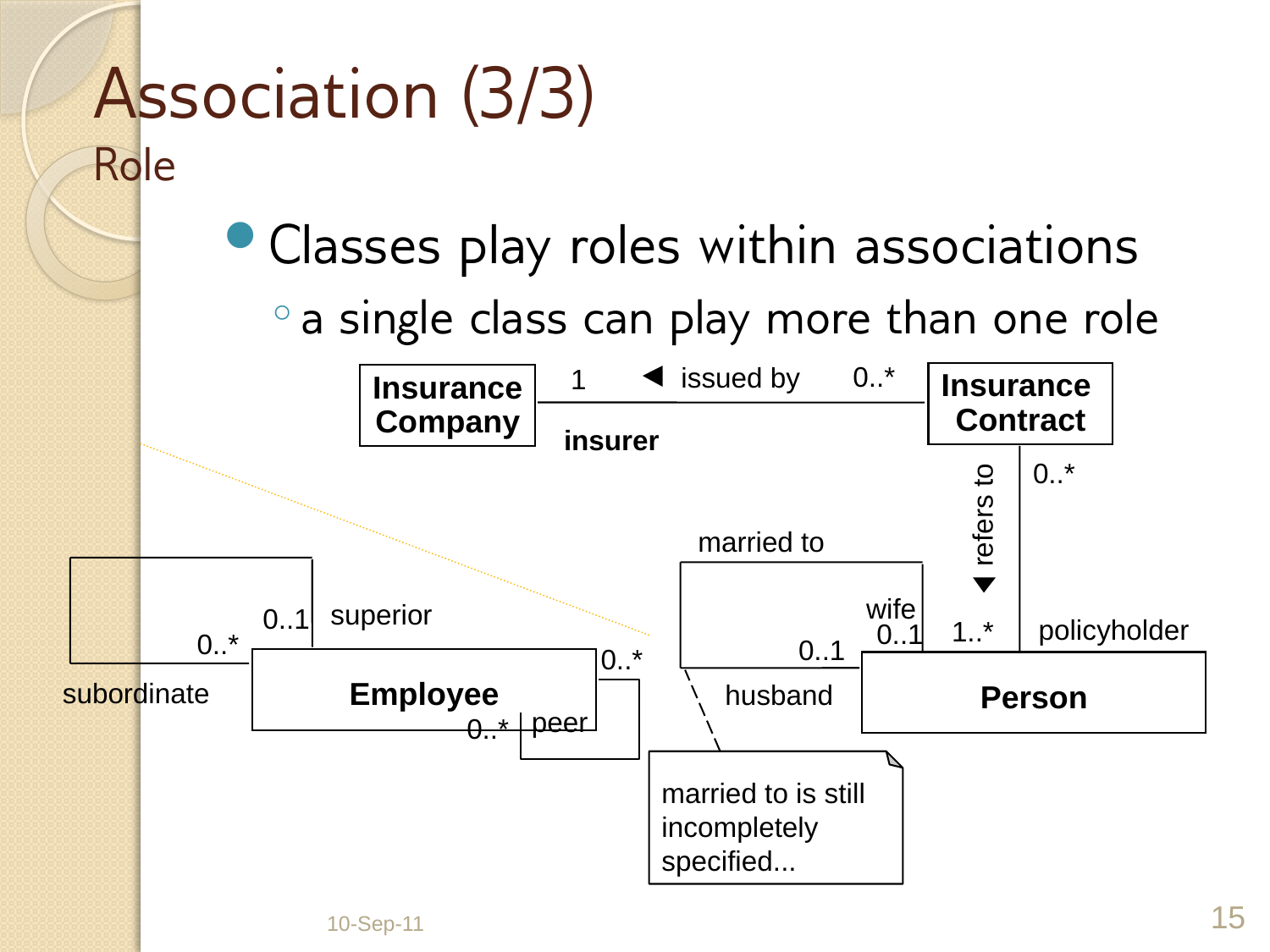

# Association (3/3) Role
Classes play roles within associations
a single class can play more than one role

0..*
issued by

1
Insurance
Contract
Insurance
Company

insurer

0..*
refers to
married to

wife
superior
0..1
policyholder
1..*
0..1
0..*
0..1
0..*

Employee

Person

subordinate
husband

peer
0..*
married to is still
incompletely
specified...

10-Sep-11
15